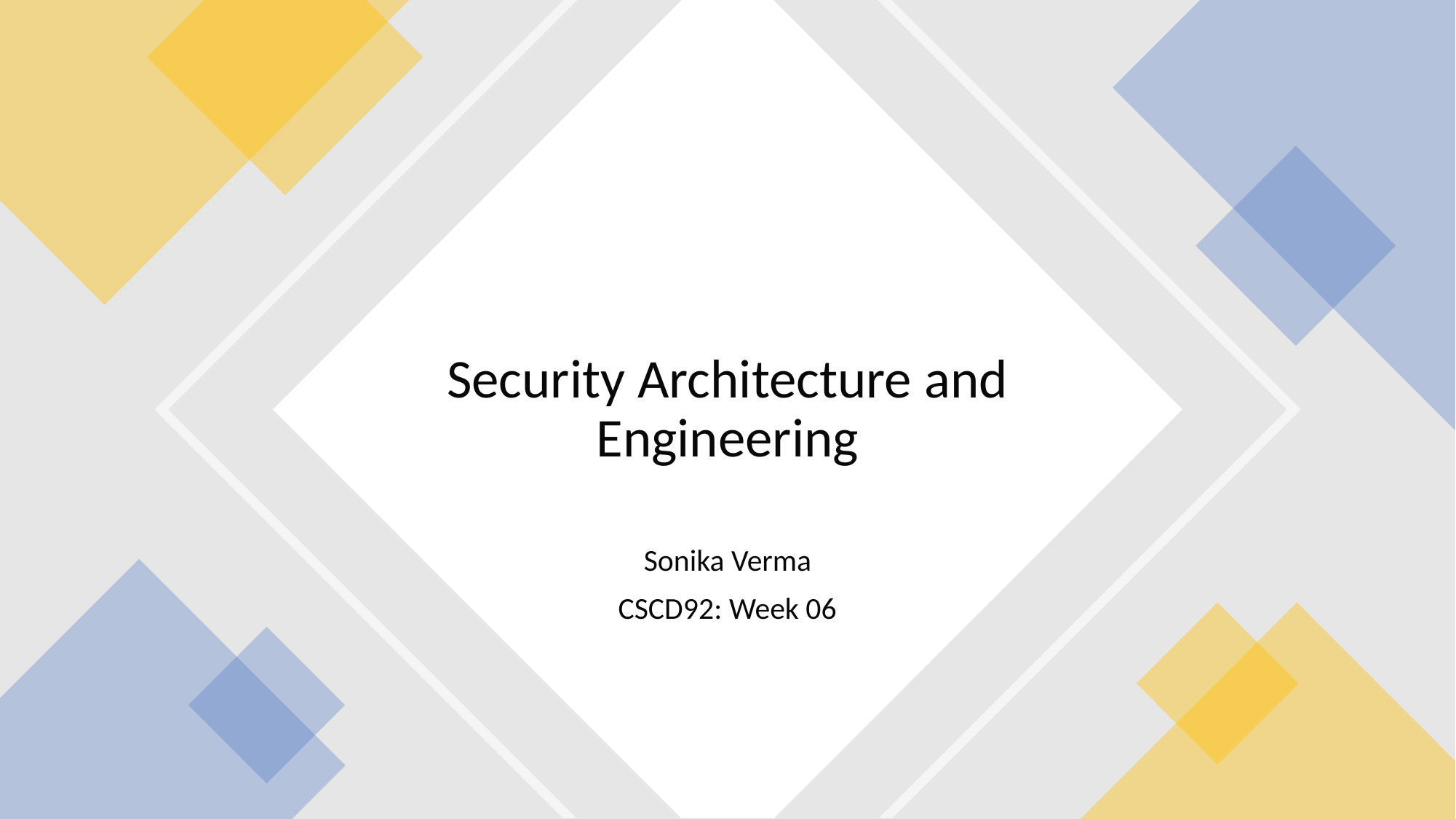

# Security Architecture and Engineering
Sonika Verma
CSCD92: Week 06